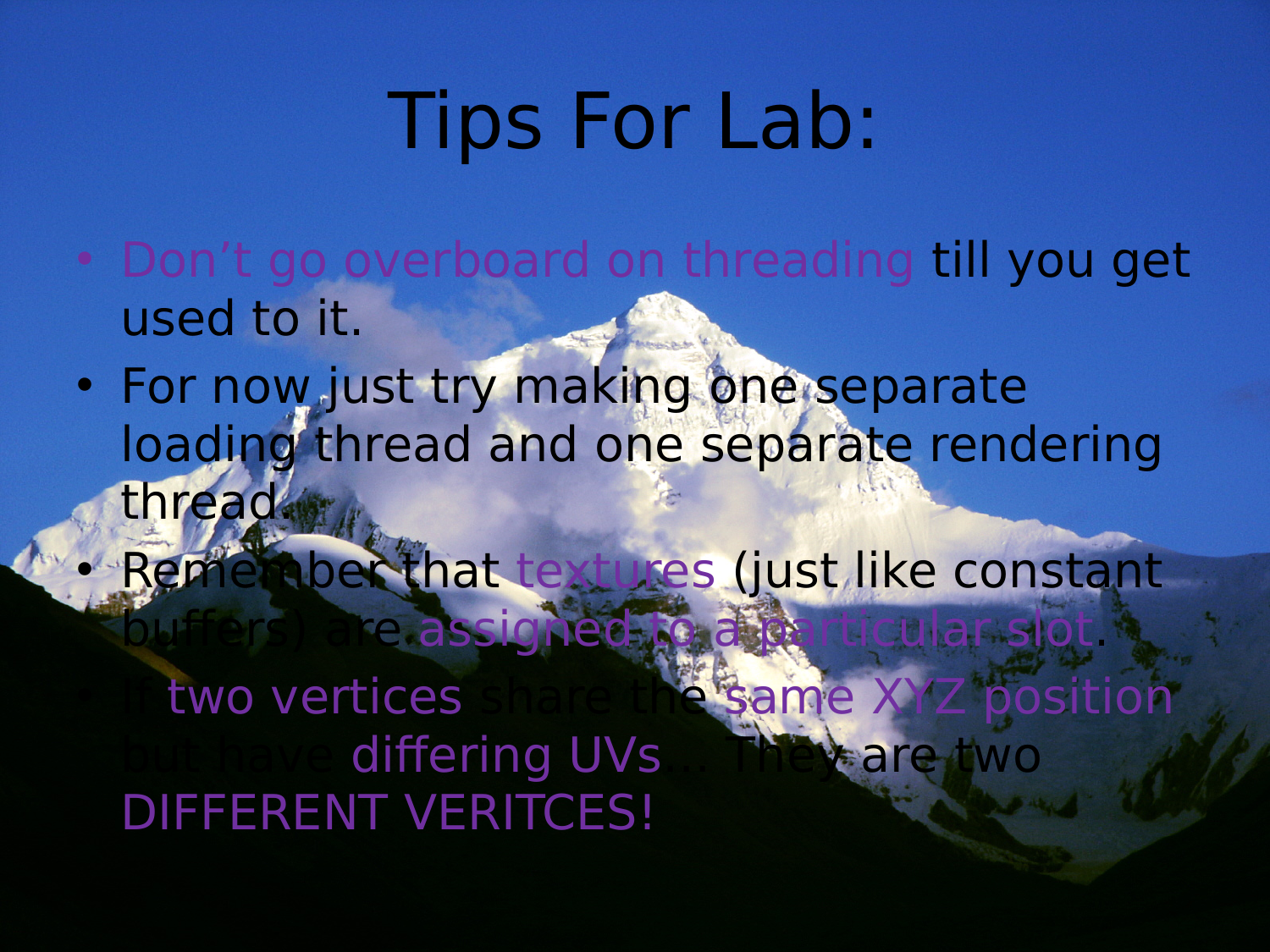

# Tips For Lab:
Don’t go overboard on threading till you get used to it.
For now just try making one separate loading thread and one separate rendering thread.
Remember that textures (just like constant buffers) are assigned to a particular slot.
If two vertices share the same XYZ position but have differing UVs… They are two DIFFERENT VERITCES!